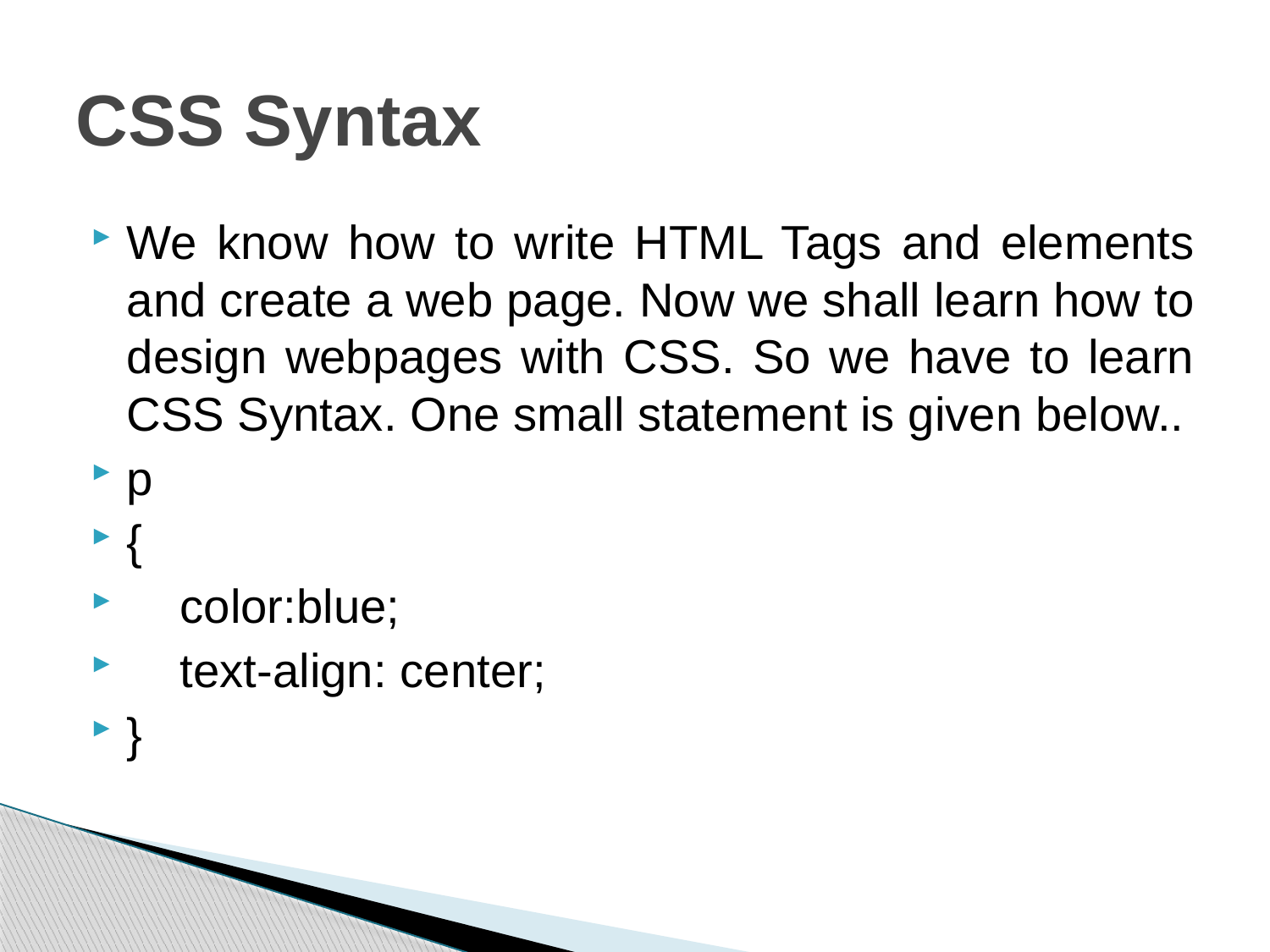

# CSS Syntax
We know how to write HTML Tags and elements and create a web page. Now we shall learn how to design webpages with CSS. So we have to learn CSS Syntax. One small statement is given below..
p
{
    color:blue;
    text-align: center;
}